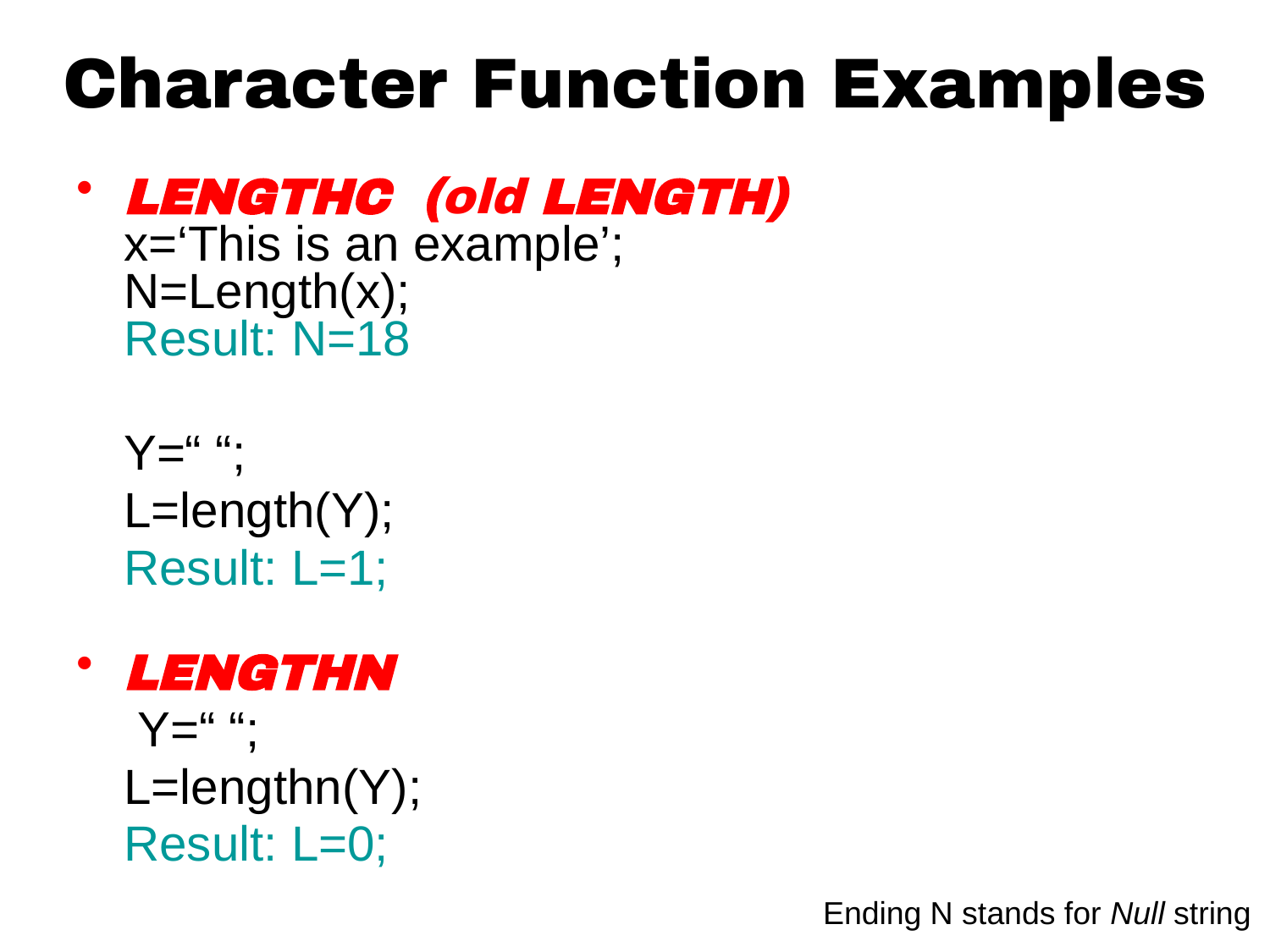

# Character Function Examples
LENGTHC  (old LENGTH)
x=‘This is an example’;
N=Length(x);
Result: N=18

	Y=“ “;
	L=length(Y);
	Result: L=1;
LENGTHN
	 Y=“ “;
	L=lengthn(Y);
	Result: L=0;
Ending N stands for Null string